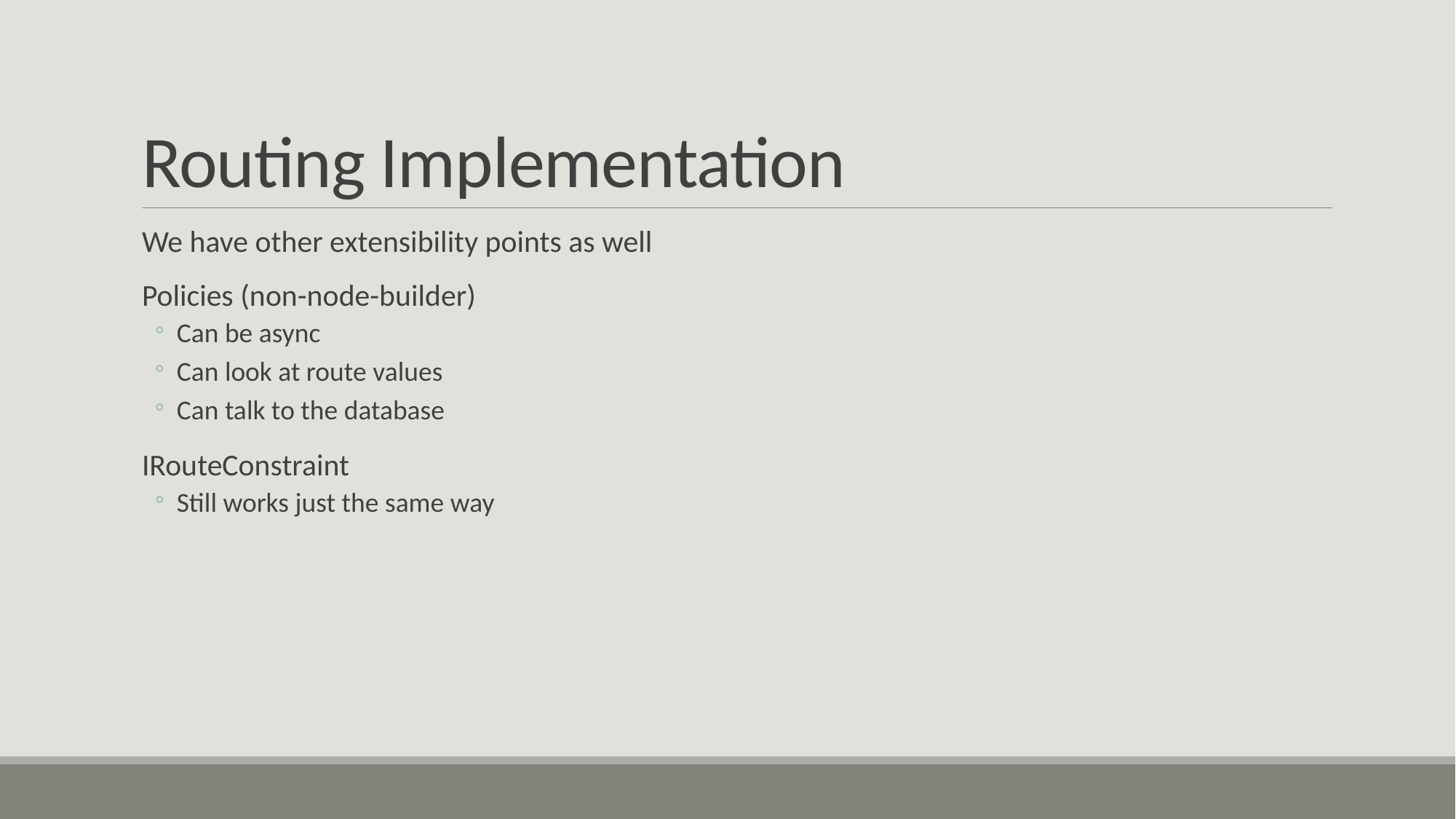

# Routing Implementation
We have other extensibility points as well
Policies (non-node-builder)
Can be async
Can look at route values
Can talk to the database
IRouteConstraint
Still works just the same way